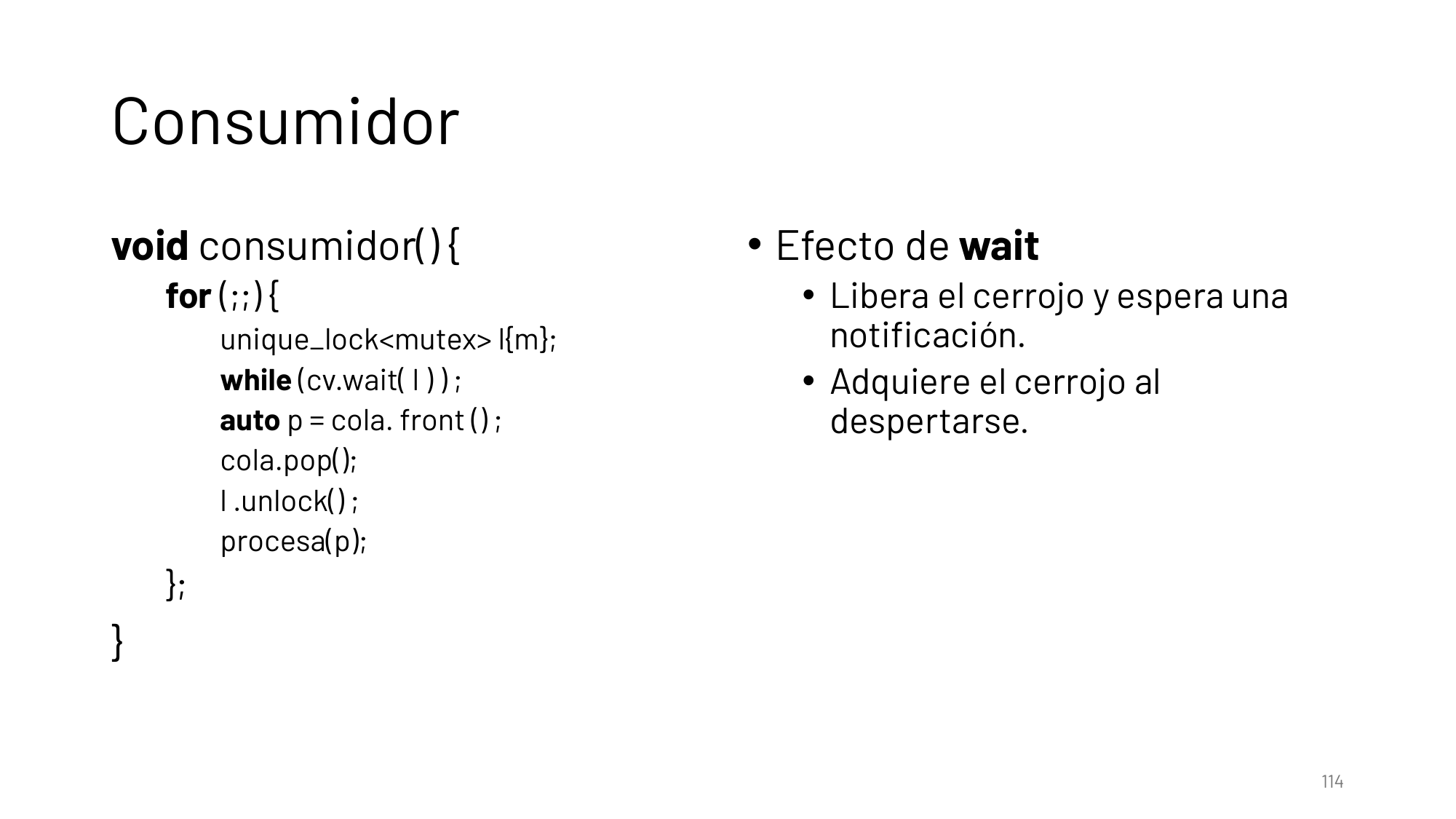

# Consumidor
void consumidor() {
for (;;) {
unique_lock<mutex> l{m};
while (cv.wait( l ) ) ;
auto p = cola. front () ;
cola.pop();
l .unlock() ;
procesa(p);
};
}
Efecto de wait
Libera el cerrojo y espera una notificación.
Adquiere el cerrojo al despertarse.
114